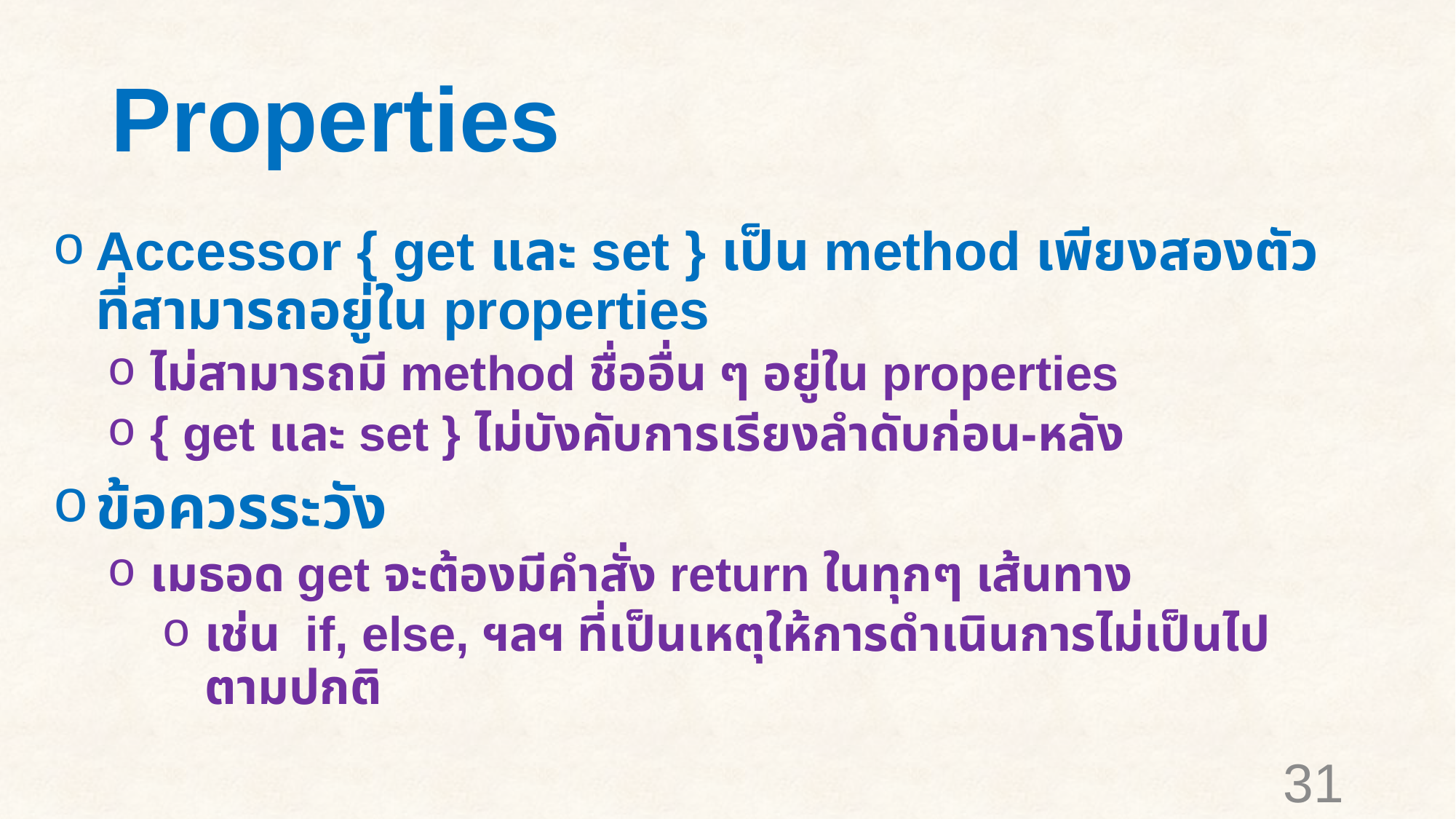

# Properties
Accessor { get และ set } เป็น method เพียงสองตัวที่สามารถอยู่ใน properties
ไม่สามารถมี method ชื่ออื่น ๆ อยู่ใน properties
{ get และ set } ไม่บังคับการเรียงลำดับก่อน-หลัง
ข้อควรระวัง
เมธอด get จะต้องมีคำสั่ง return ในทุกๆ เส้นทาง
เช่น  if, else, ฯลฯ ที่เป็นเหตุให้การดำเนินการไม่เป็นไปตามปกติ
31